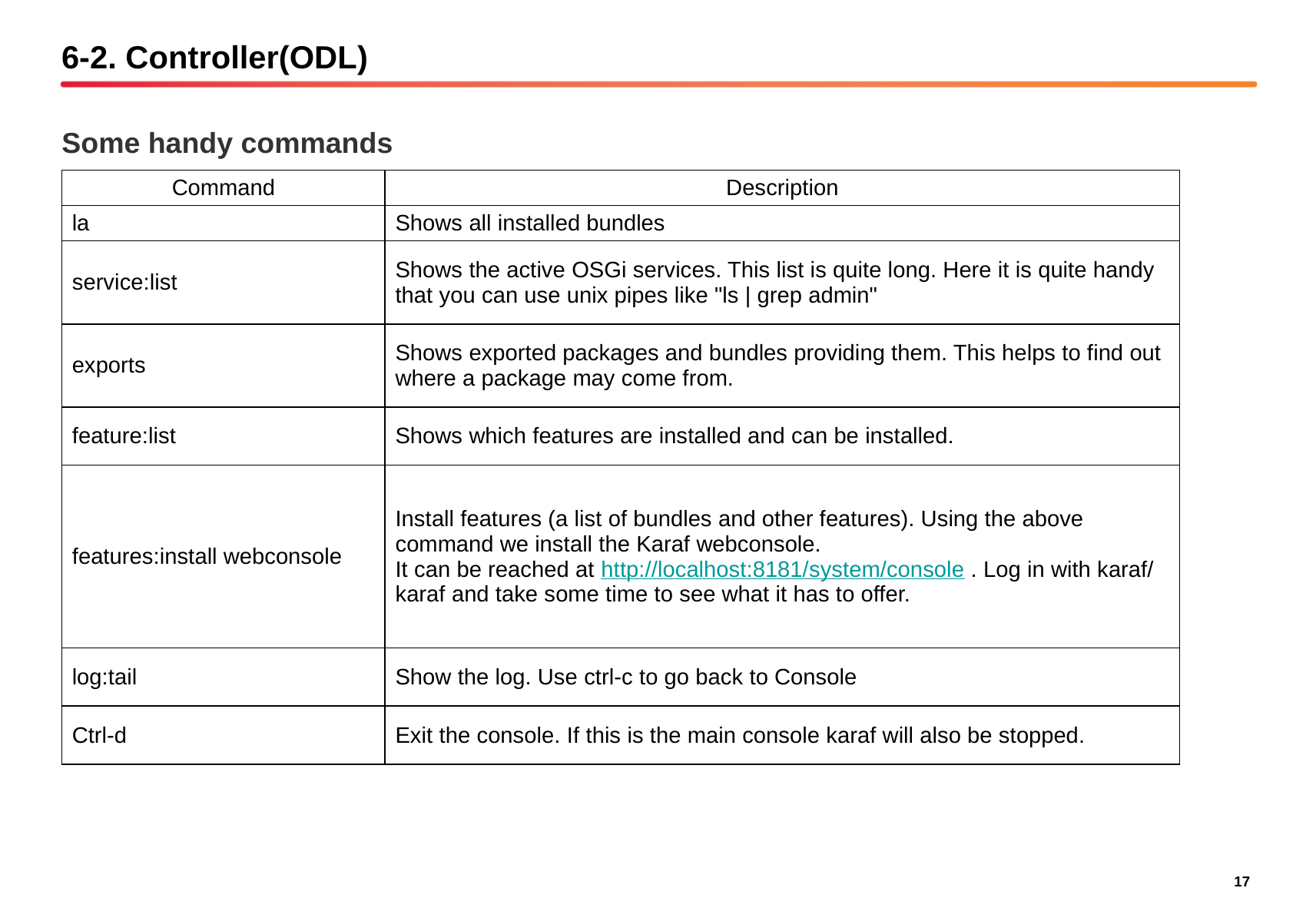

# 6-2. Controller(ODL)
Some handy commands
| Command | Description |
| --- | --- |
| la | Shows all installed bundles |
| service:list | Shows the active OSGi services. This list is quite long. Here it is quite handy that you can use unix pipes like "ls | grep admin" |
| exports | Shows exported packages and bundles providing them. This helps to find out where a package may come from. |
| feature:list | Shows which features are installed and can be installed. |
| features:install webconsole | Install features (a list of bundles and other features). Using the above command we install the Karaf webconsole. It can be reached at http://localhost:8181/system/console . Log in with karaf/karaf and take some time to see what it has to offer. |
| log:tail | Show the log. Use ctrl-c to go back to Console |
| Ctrl-d | Exit the console. If this is the main console karaf will also be stopped. |